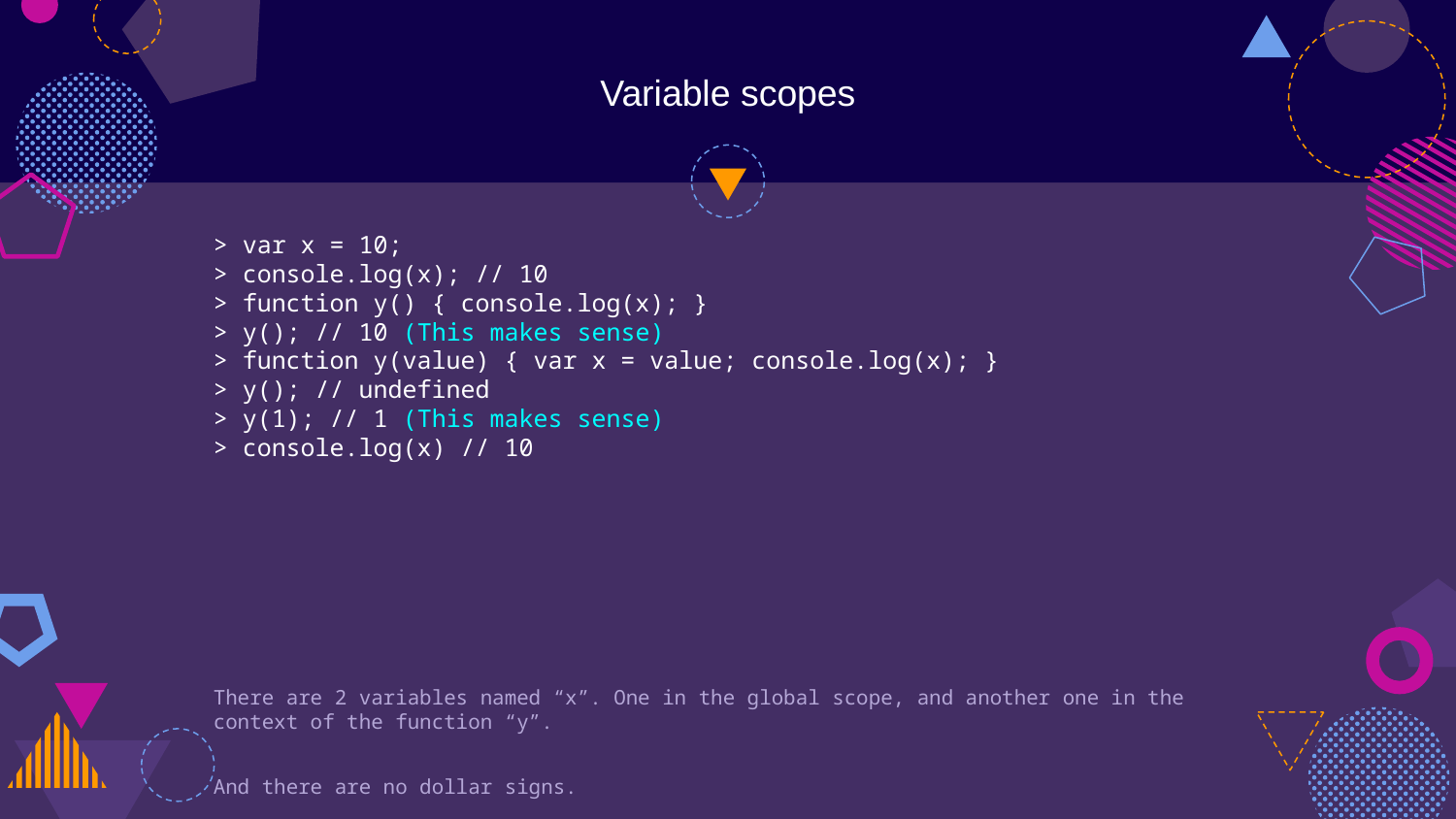

# Variable scopes
> var x = 10;
> console.log(x); // 10
> function y() { console.log(x); }
> y(); // 10 (This makes sense)
> function y(value) { var x = value; console.log(x); }
> y(); // undefined
> y(1); // 1 (This makes sense)
> console.log(x) // 10
There are 2 variables named “x”. One in the global scope, and another one in the context of the function “y”.
And there are no dollar signs.